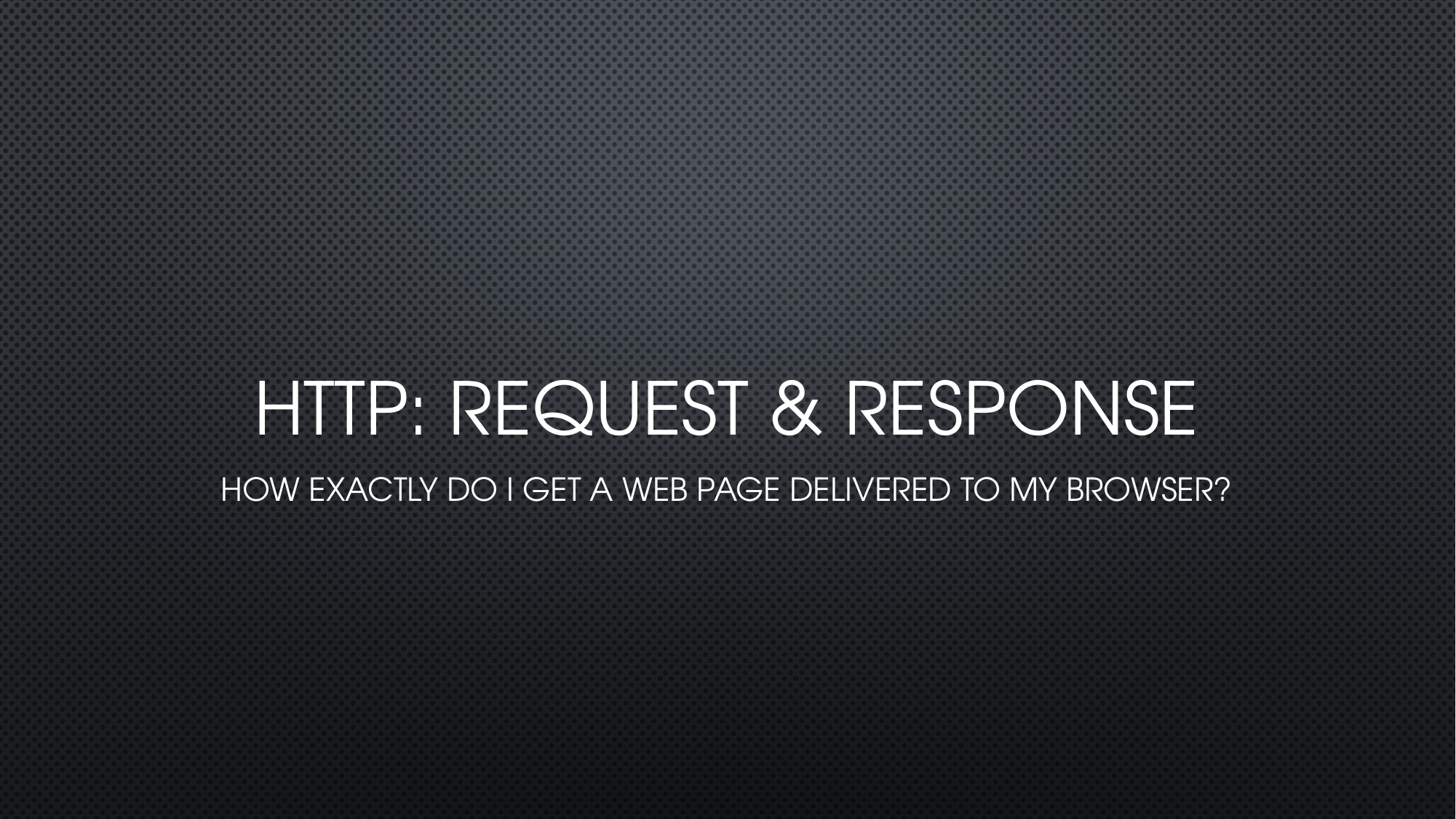

# Http: Request & REsponse
How exactly do I get a web page delivered to my browser?